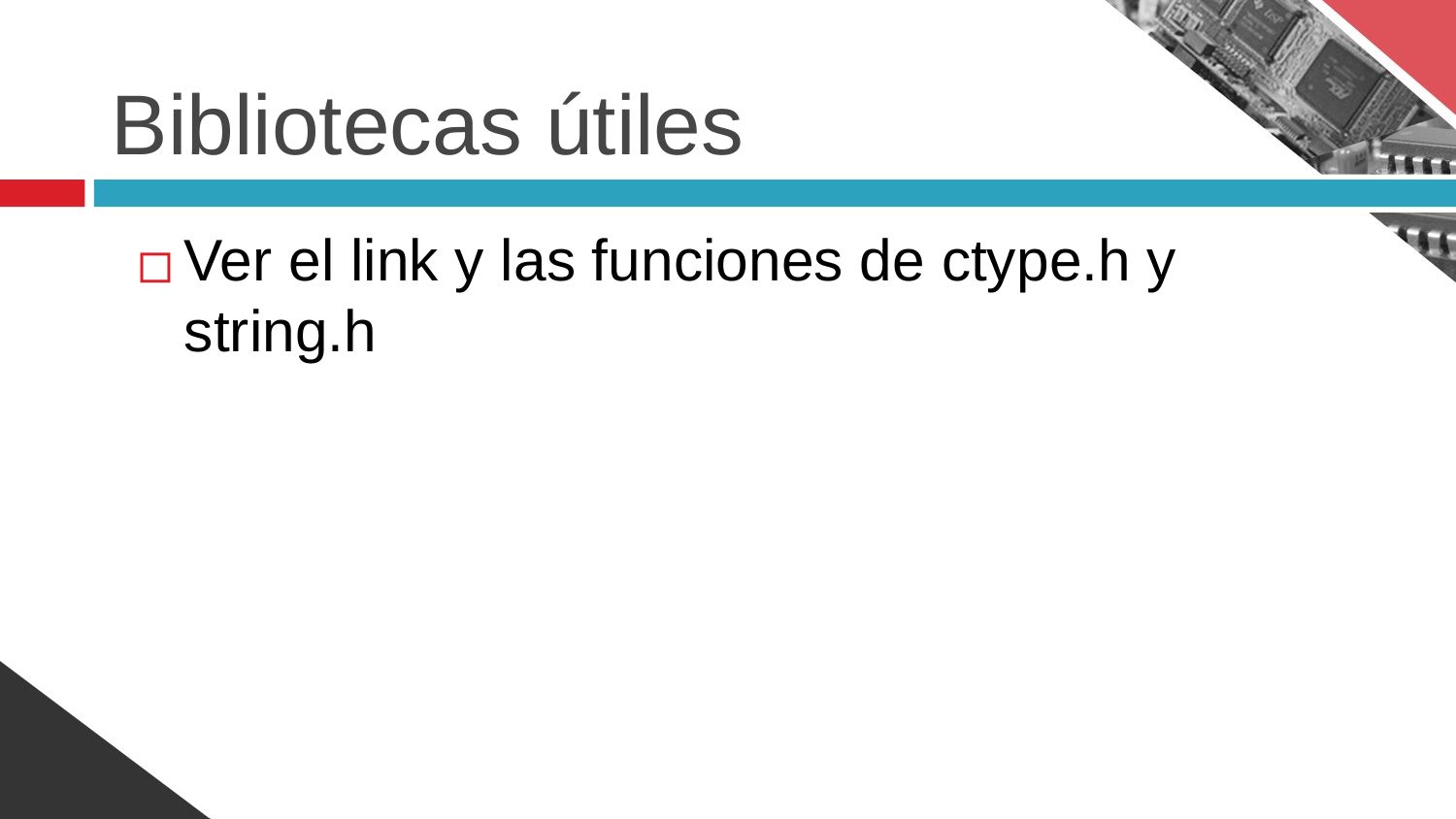

# Bibliotecas útiles
Ver el link y las funciones de ctype.h y string.h